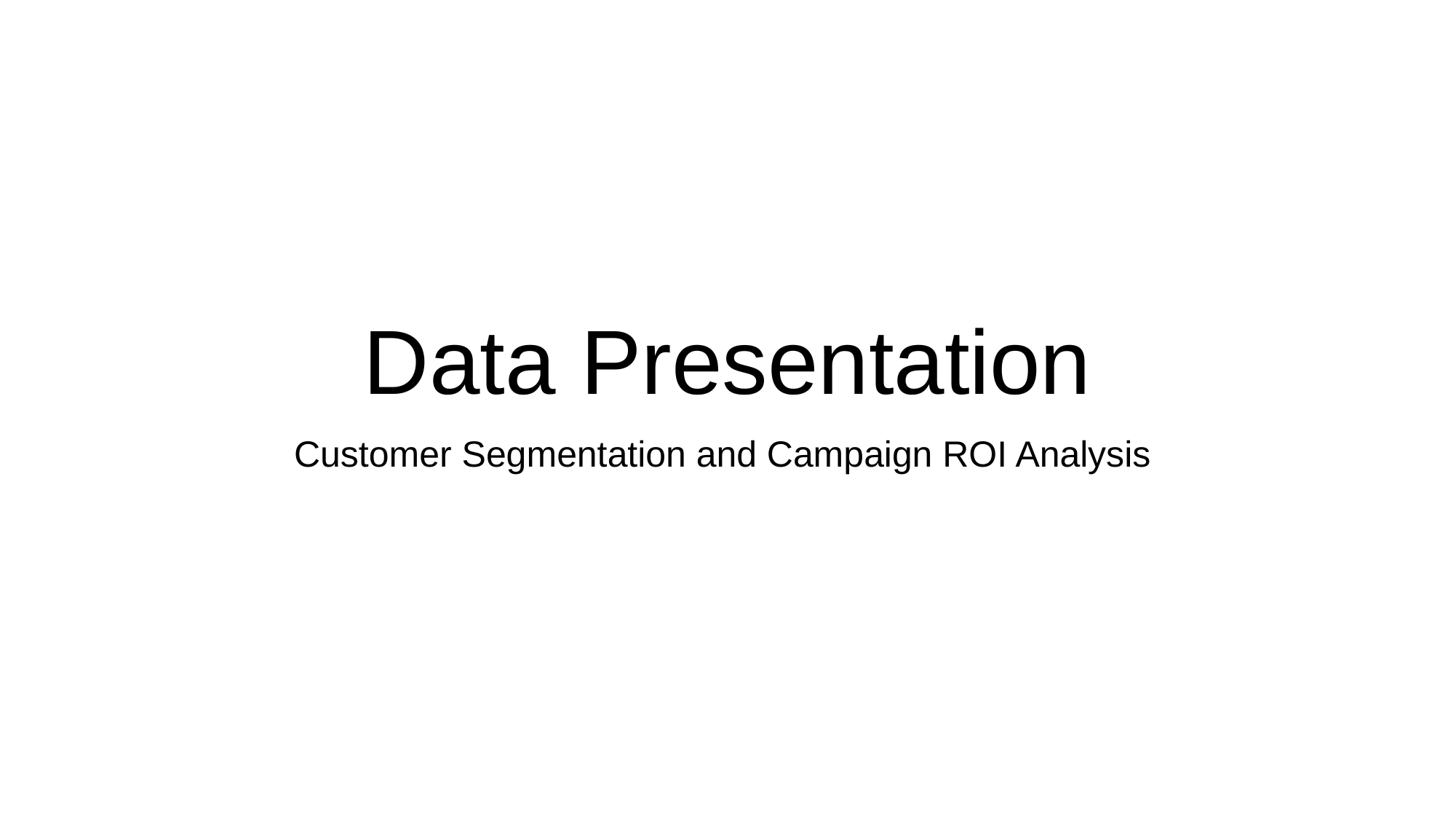

# Data Presentation
Customer Segmentation and Campaign ROI Analysis